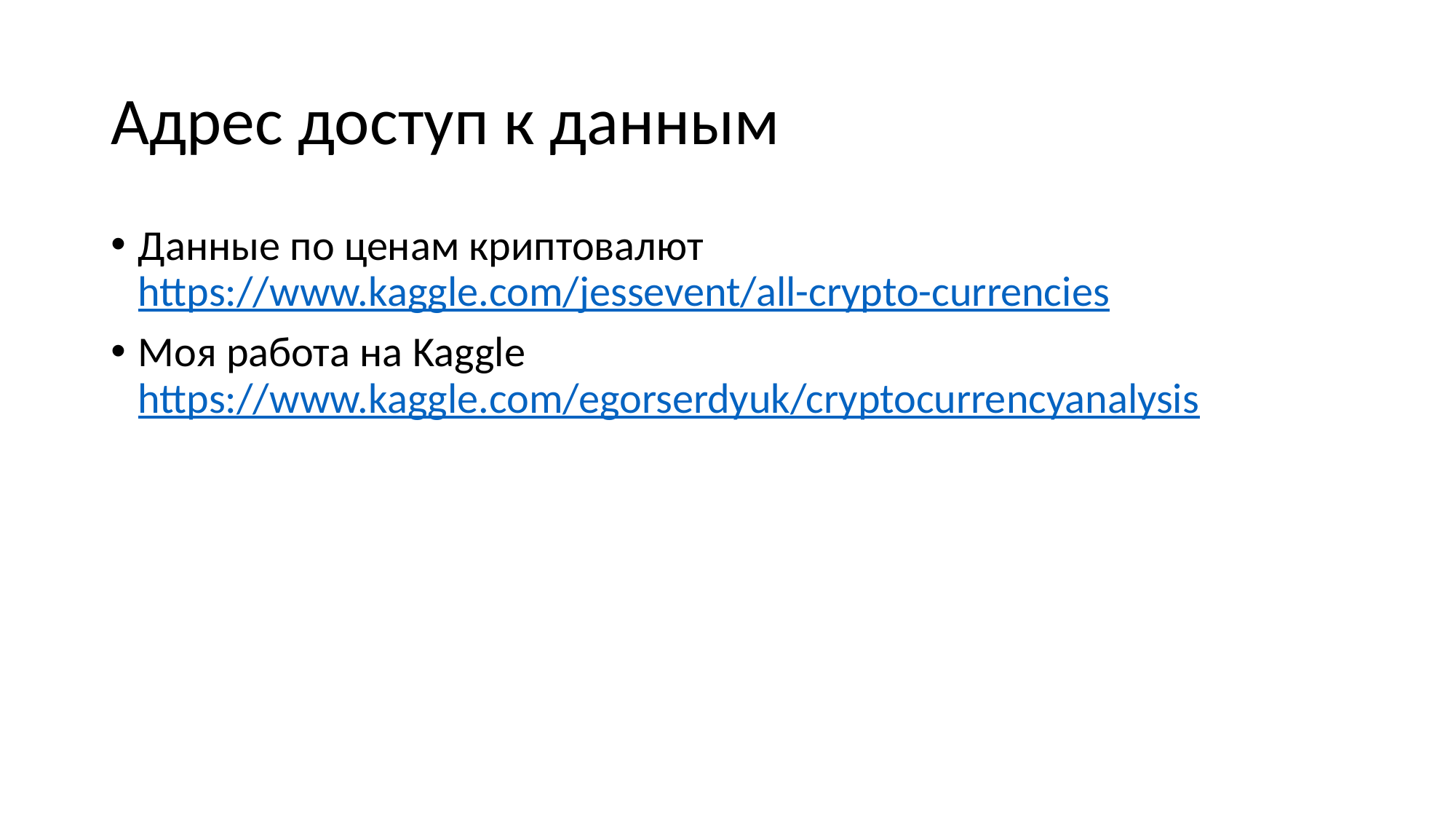

# Адрес доступ к данным
Данные по ценам криптовалют https://www.kaggle.com/jessevent/all-crypto-currencies
Моя работа на Kaggle https://www.kaggle.com/egorserdyuk/cryptocurrencyanalysis